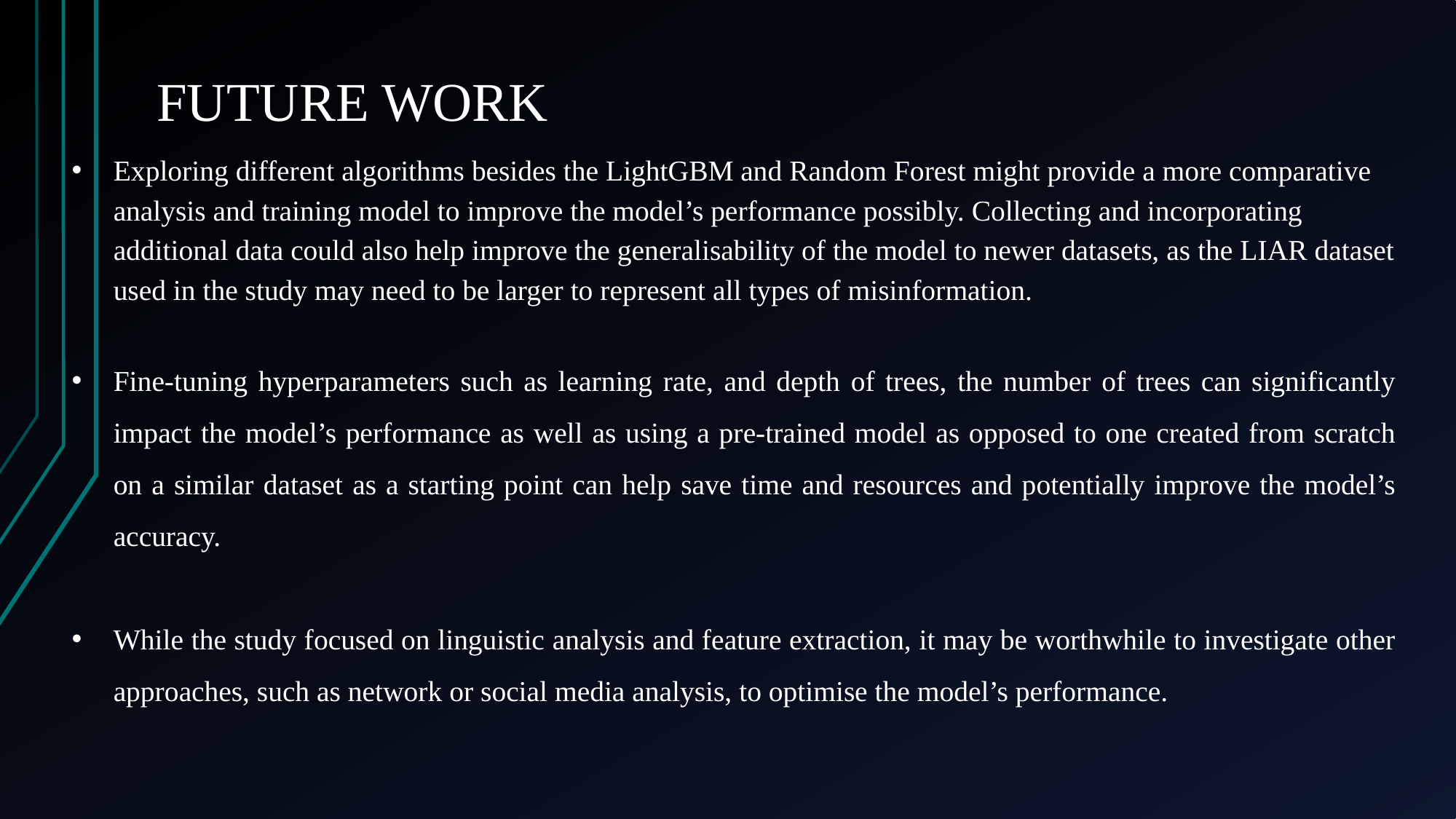

# FUTURE WORK

Exploring different algorithms besides the LightGBM and Random Forest might provide a more comparative analysis and training model to improve the model’s performance possibly. Collecting and incorporating additional data could also help improve the generalisability of the model to newer datasets, as the LIAR dataset used in the study may need to be larger to represent all types of misinformation.

Fine-tuning hyperparameters such as learning rate, and depth of trees, the number of trees can significantly impact the model’s performance as well as using a pre-trained model as opposed to one created from scratch on a similar dataset as a starting point can help save time and resources and potentially improve the model’s accuracy.

While the study focused on linguistic analysis and feature extraction, it may be worthwhile to investigate other approaches, such as network or social media analysis, to optimise the model’s performance.